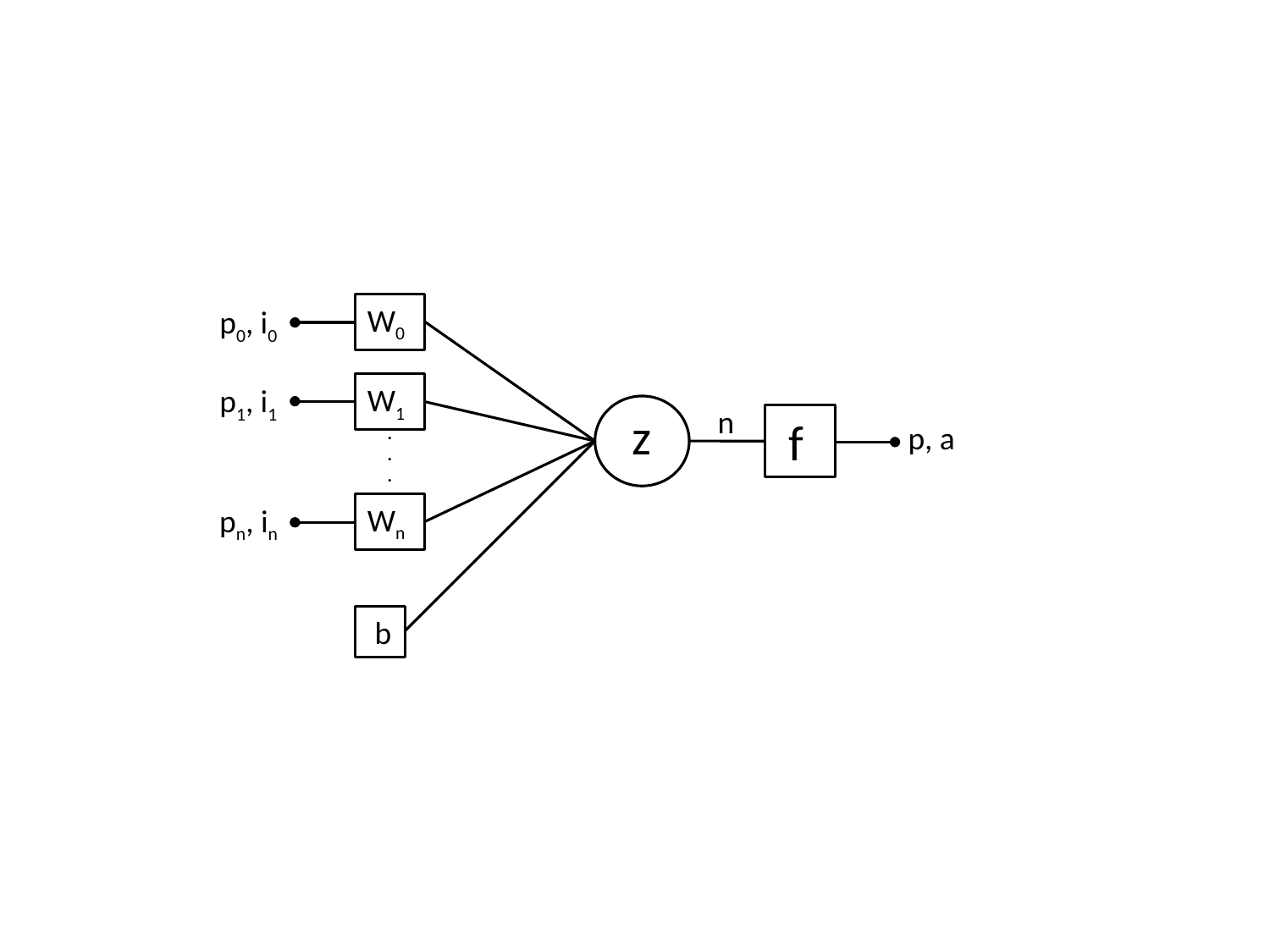

p0, i0
W0
W1

n
z
 f
p, a
.
.
.
Wn
 b
p1, i1
pn, in